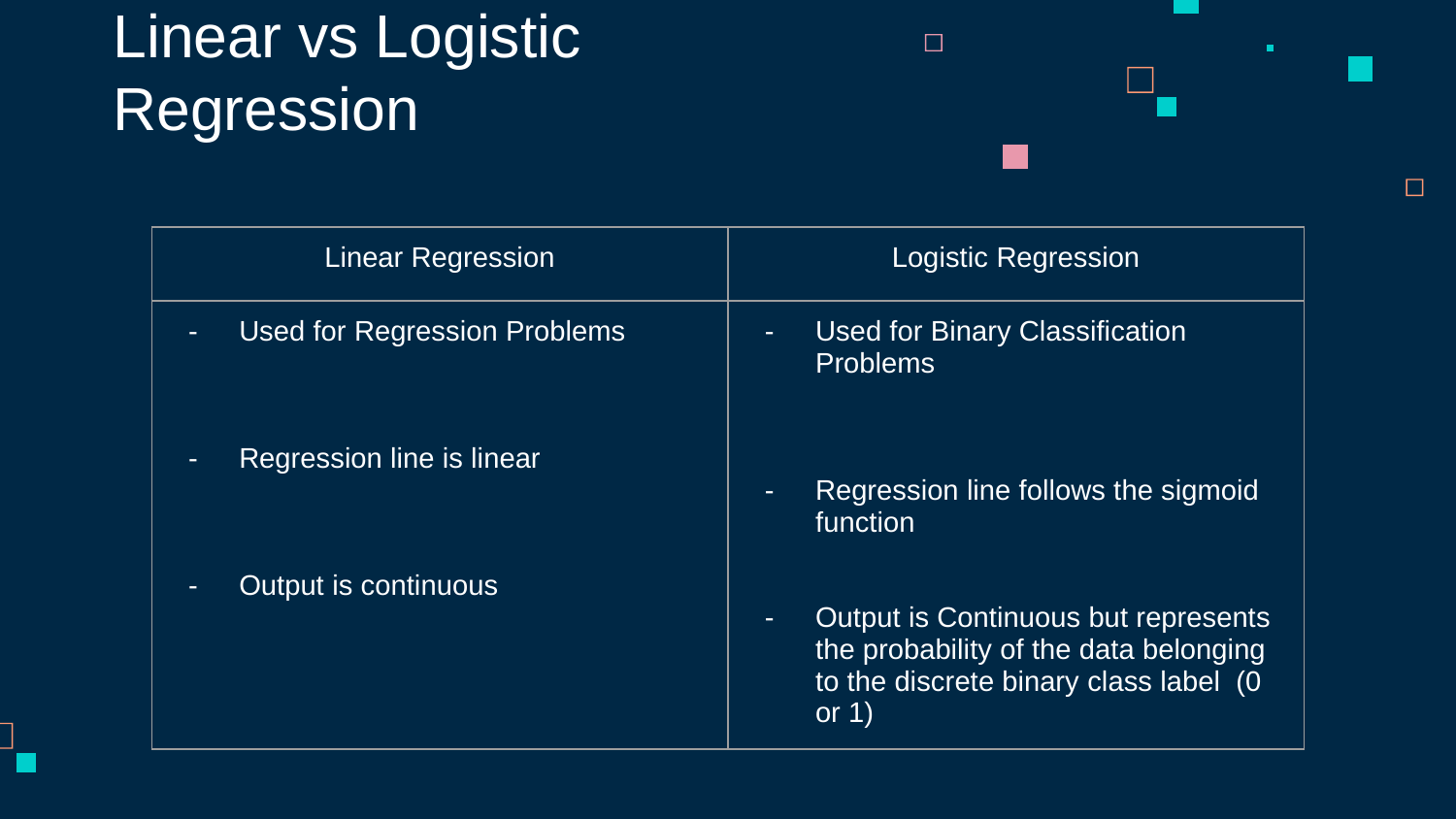

# Linear vs Logistic Regression
| Linear Regression | Logistic Regression |
| --- | --- |
| Used for Regression Problems Regression line is linear Output is continuous | Used for Binary Classification Problems Regression line follows the sigmoid function Output is Continuous but represents the probability of the data belonging to the discrete binary class label (0 or 1) |